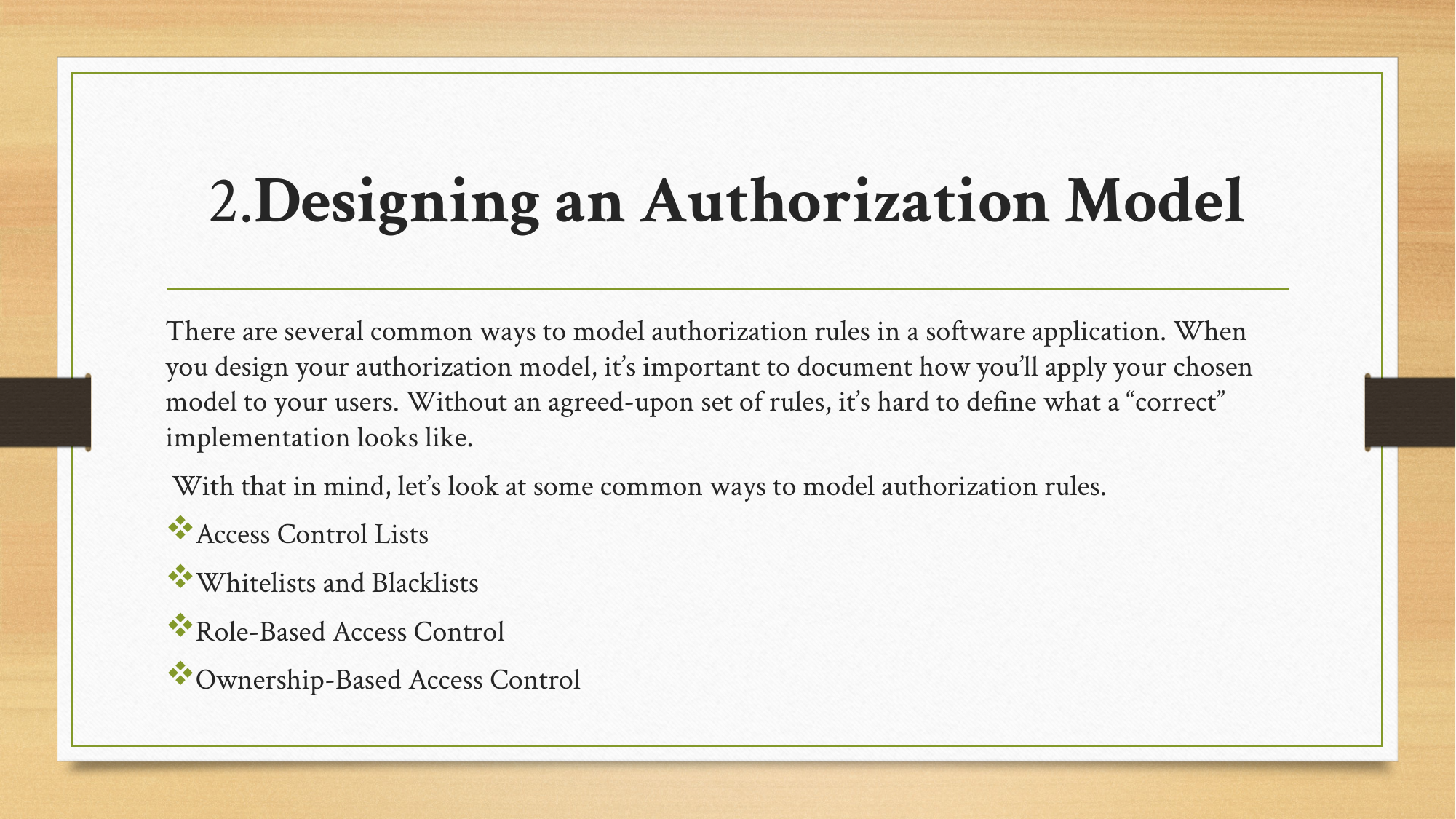

# 2.Designing an Authorization Model
There are several common ways to model authorization rules in a software application. When you design your authorization model, it’s important to document how you’ll apply your chosen model to your users. Without an agreed-upon set of rules, it’s hard to define what a “correct” implementation looks like.
 With that in mind, let’s look at some common ways to model authorization rules.
Access Control Lists
Whitelists and Blacklists
Role-Based Access Control
Ownership-Based Access Control